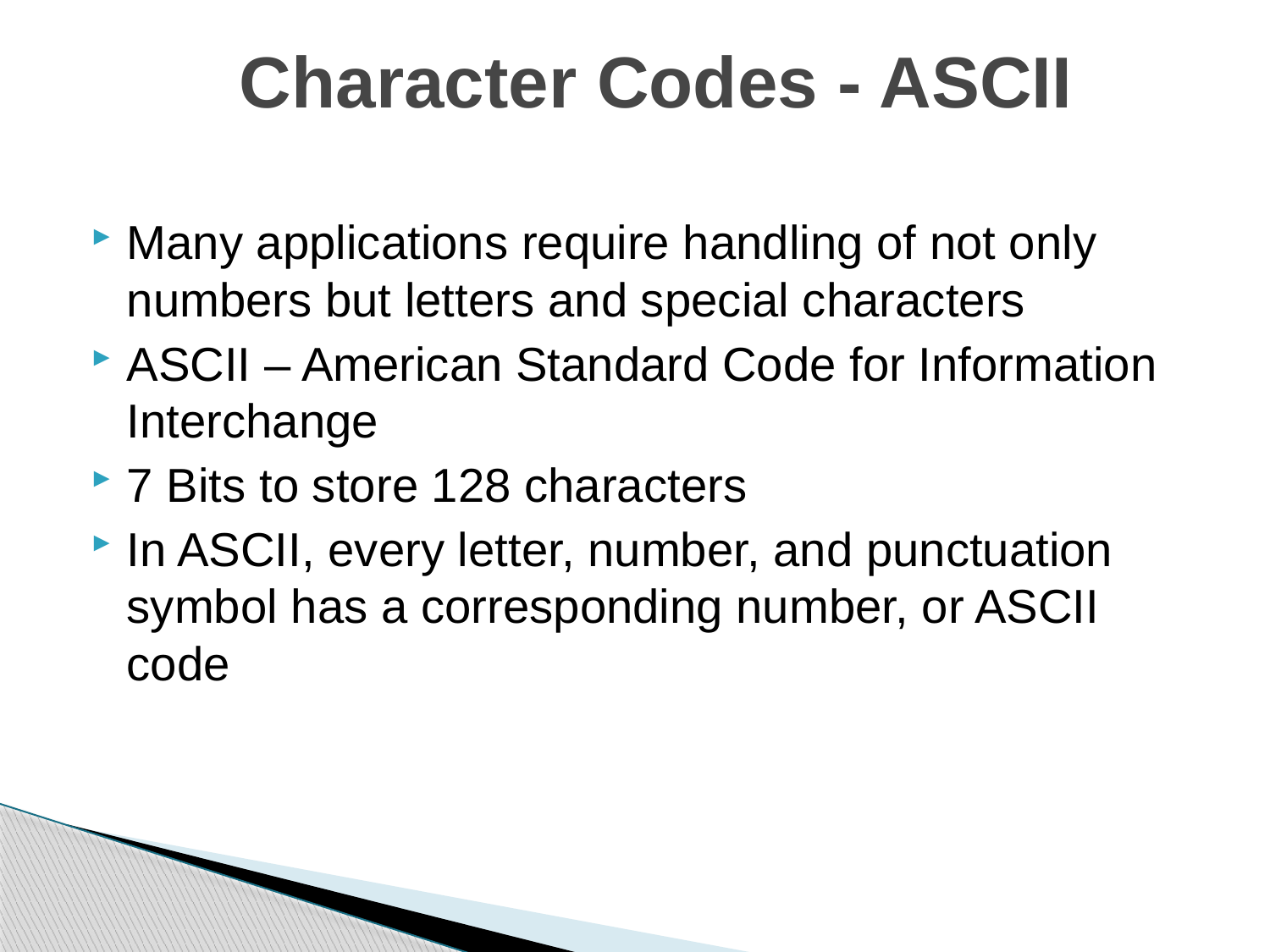

# Character Codes - ASCII
Many applications require handling of not only numbers but letters and special characters
ASCII – American Standard Code for Information Interchange
7 Bits to store 128 characters
In ASCII, every letter, number, and punctuation symbol has a corresponding number, or ASCII code